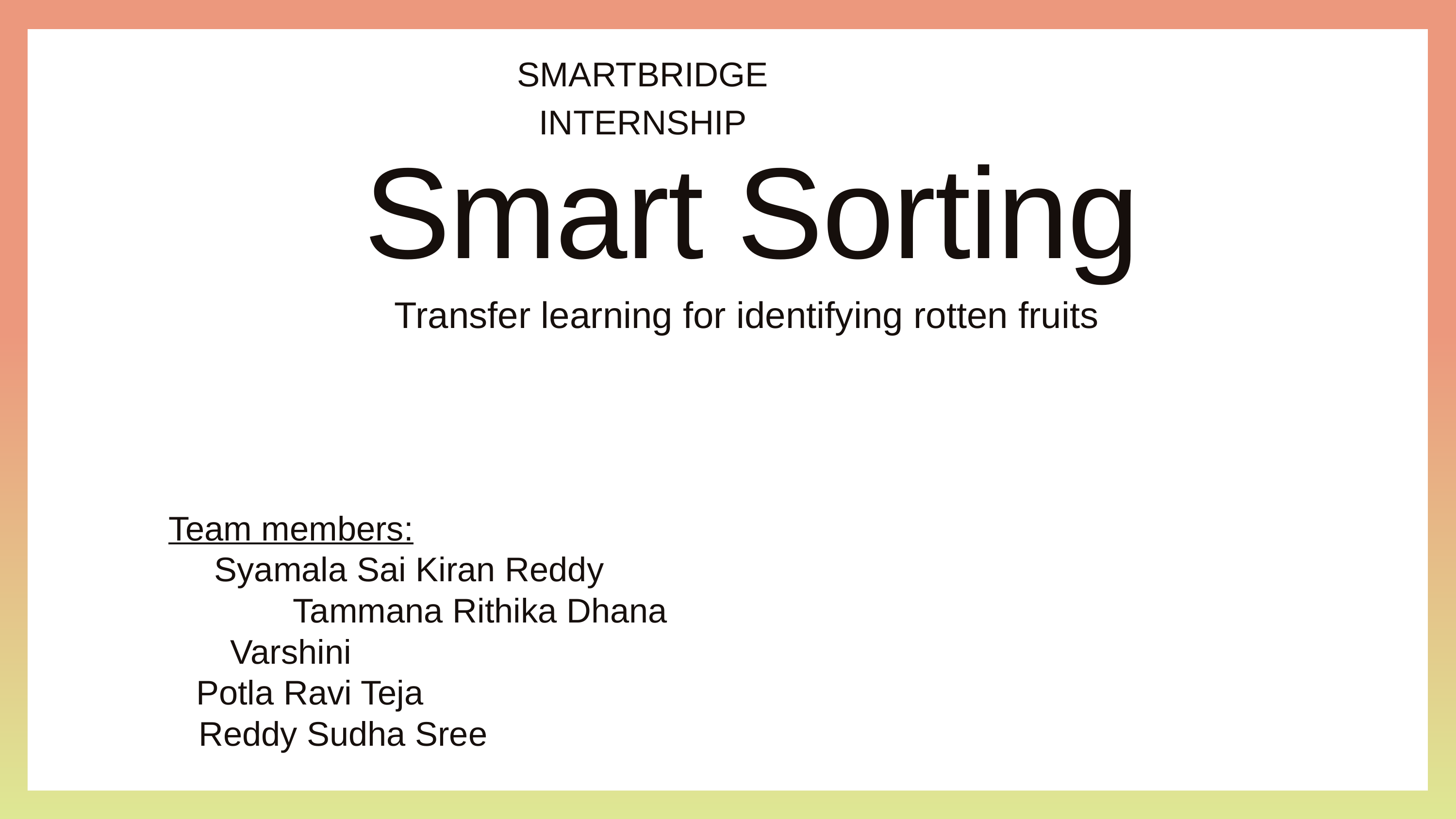

SMARTBRIDGE INTERNSHIP
Smart Sorting
Transfer learning for identifying rotten fruits
Team members:
                         Syamala Sai Kiran Reddy
                                        Tammana Rithika Dhana Varshini
    Potla Ravi Teja
           Reddy Sudha Sree